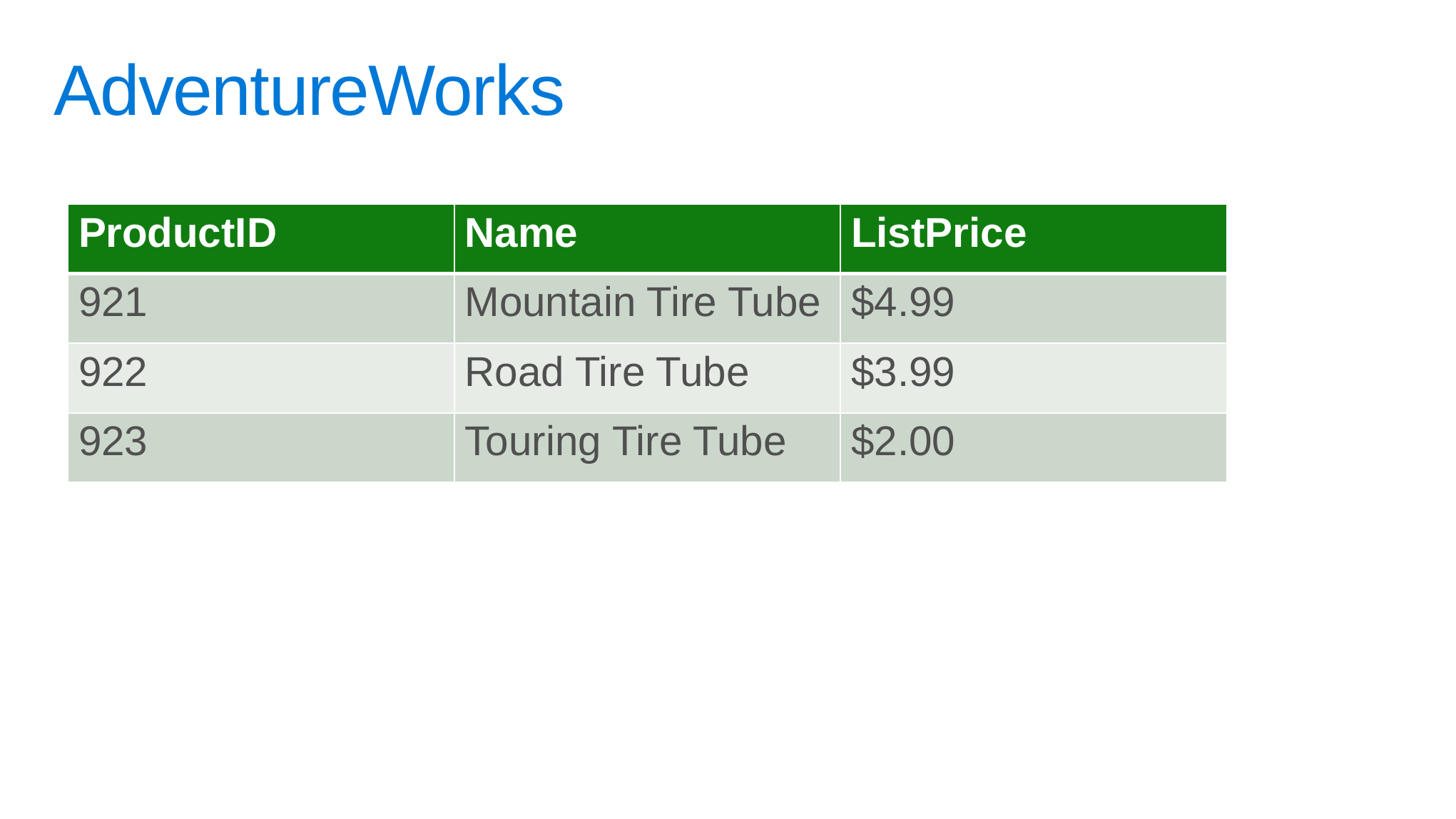

# AdventureWorks
| ProductID | Name | ListPrice |
| --- | --- | --- |
| 921 | Mountain Tire Tube | $4.99 |
| 922 | Road Tire Tube | $3.99 |
| 923 | Touring Tire Tube | $2.00 |